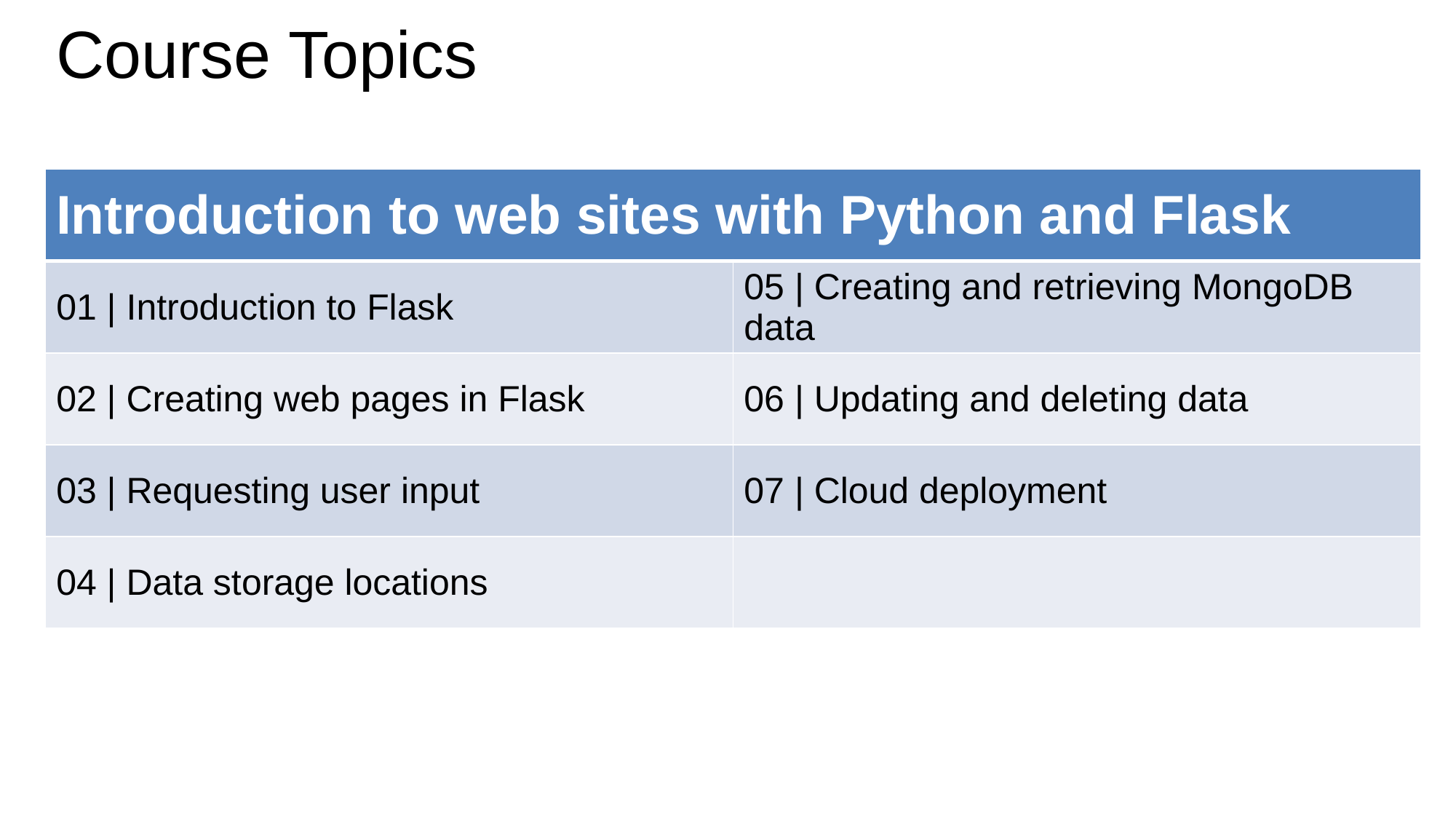

# Course Topics
| Introduction to web sites with Python and Flask |  |
| --- | --- |
| 01 | Introduction to Flask | 05 | Creating and retrieving MongoDB data |
| 02 | Creating web pages in Flask | 06 | Updating and deleting data |
| 03 | Requesting user input | 07 | Cloud deployment |
| 04 | Data storage locations |  |